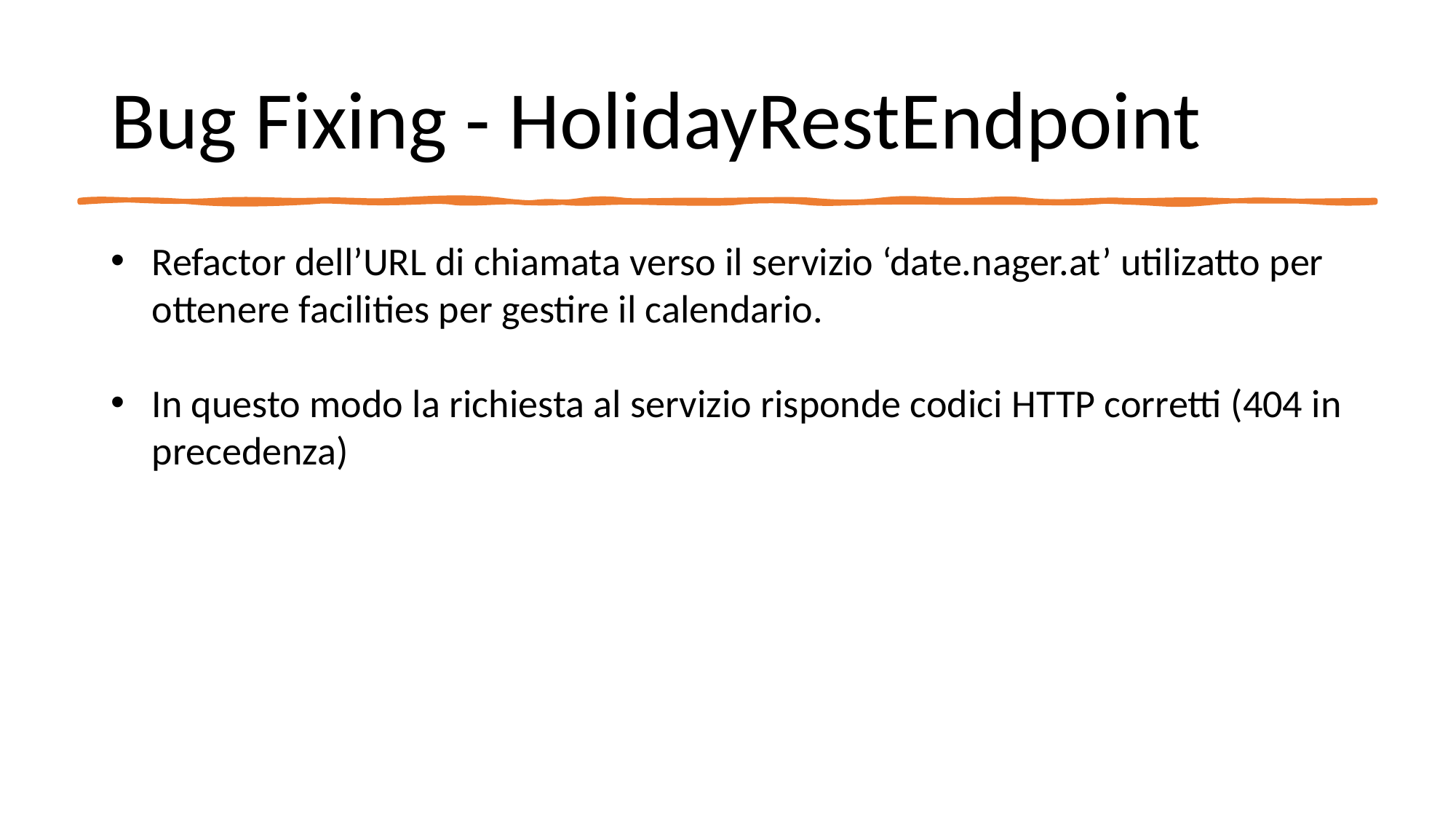

# Bug Fixing - HolidayRestEndpoint

Refactor dell’URL di chiamata verso il servizio ‘date.nager.at’ utilizatto per ottenere facilities per gestire il calendario.

In questo modo la richiesta al servizio risponde codici HTTP corretti (404 in precedenza)